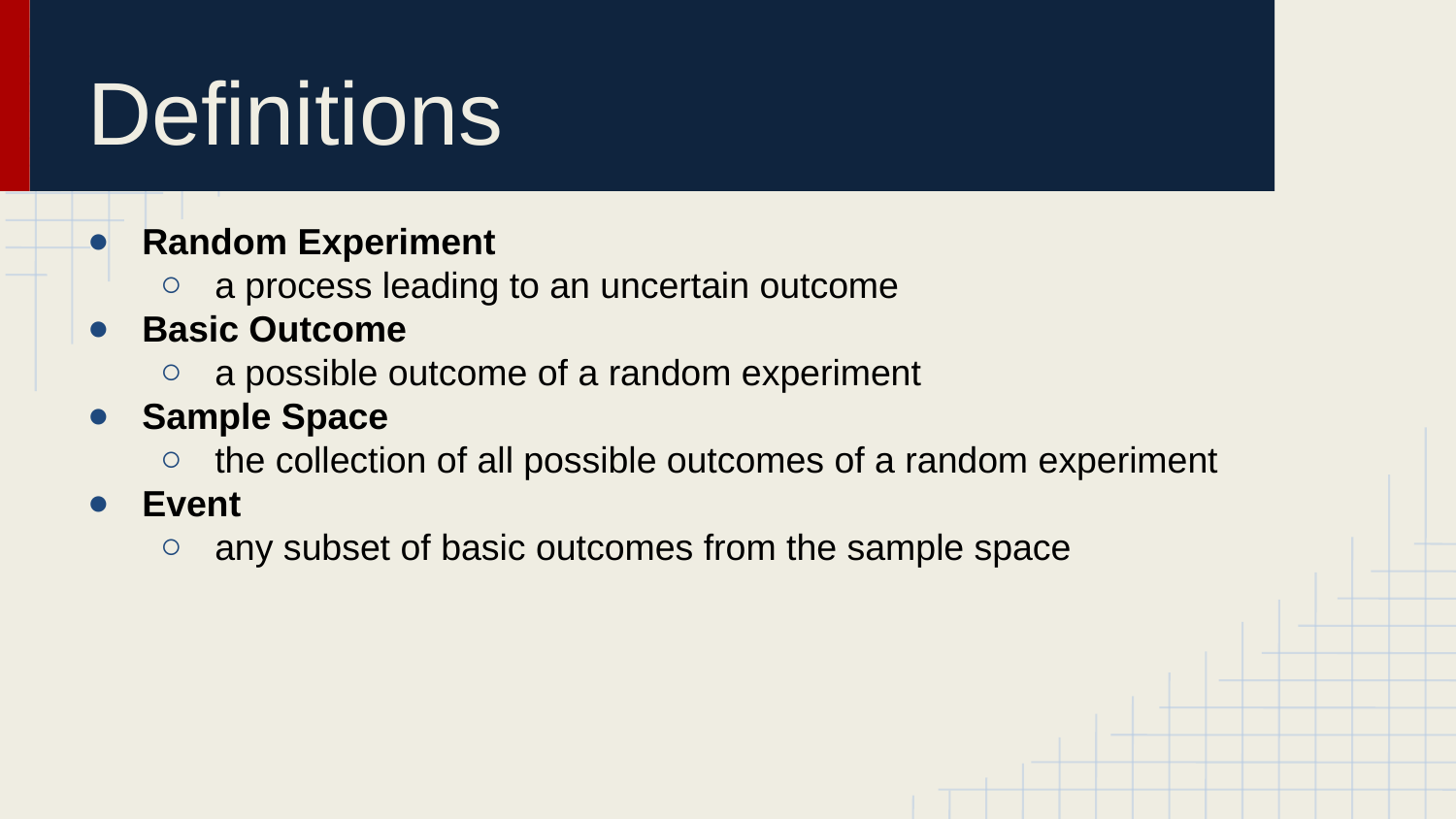

# Definitions
Random Experiment
a process leading to an uncertain outcome
Basic Outcome
a possible outcome of a random experiment
Sample Space
the collection of all possible outcomes of a random experiment
Event
any subset of basic outcomes from the sample space